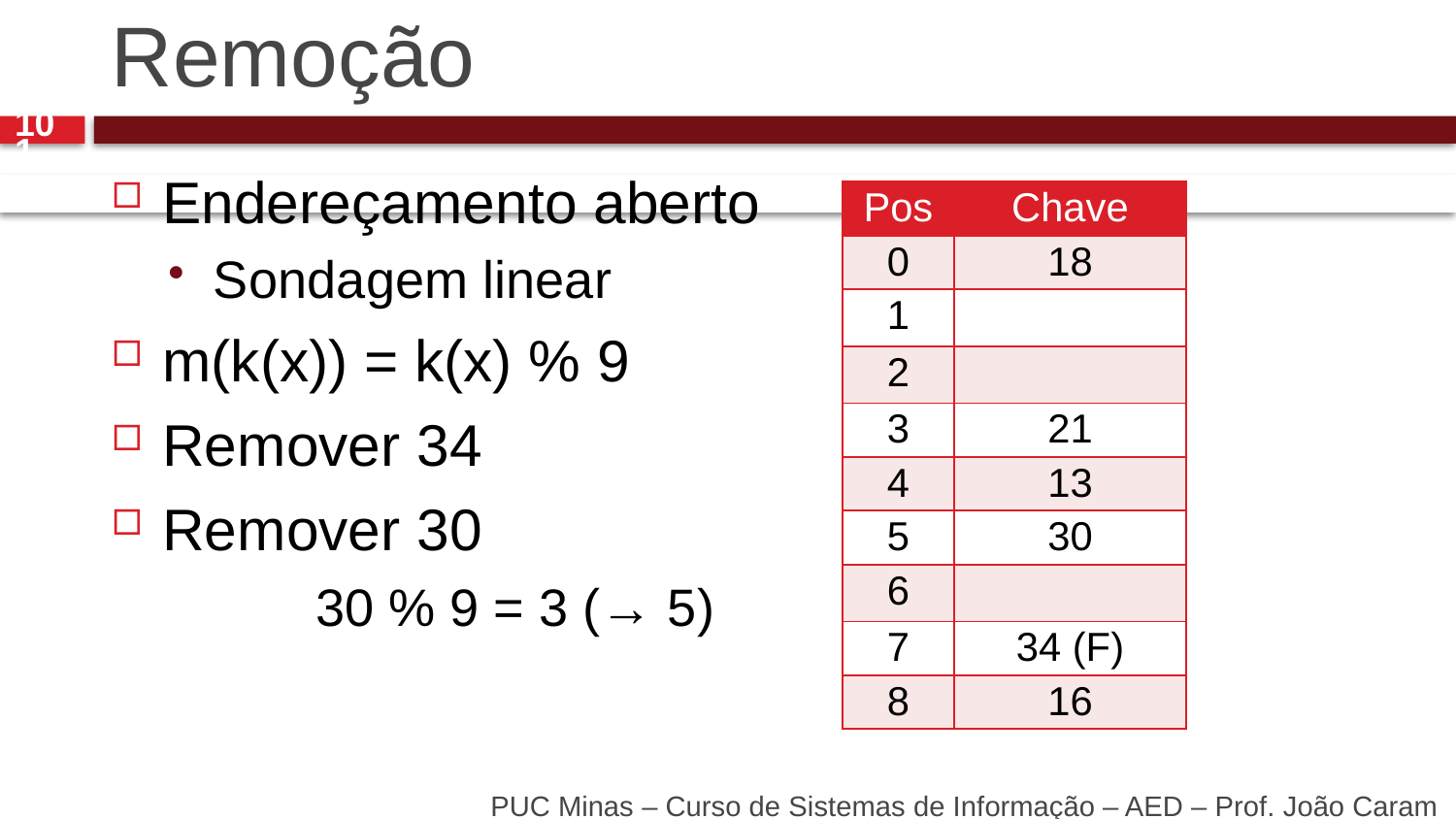

# Remoção
101
Endereçamento aberto
Sondagem linear
m(k(x)) = k(x) % 9
Remover 34
Remover 30
	30 % 9 = 3 (→ 5)

| Pos | Chave |
| --- | --- |
| 0 | 18 |
| 1 |  |
| 2 |  |
| 3 | 21 |
| 4 | 13 |
| 5 | 30 |
| 6 |  |
| 7 | 34 (F) |
| 8 | 16 |
PUC Minas – Curso de Sistemas de Informação – AED – Prof. João Caram